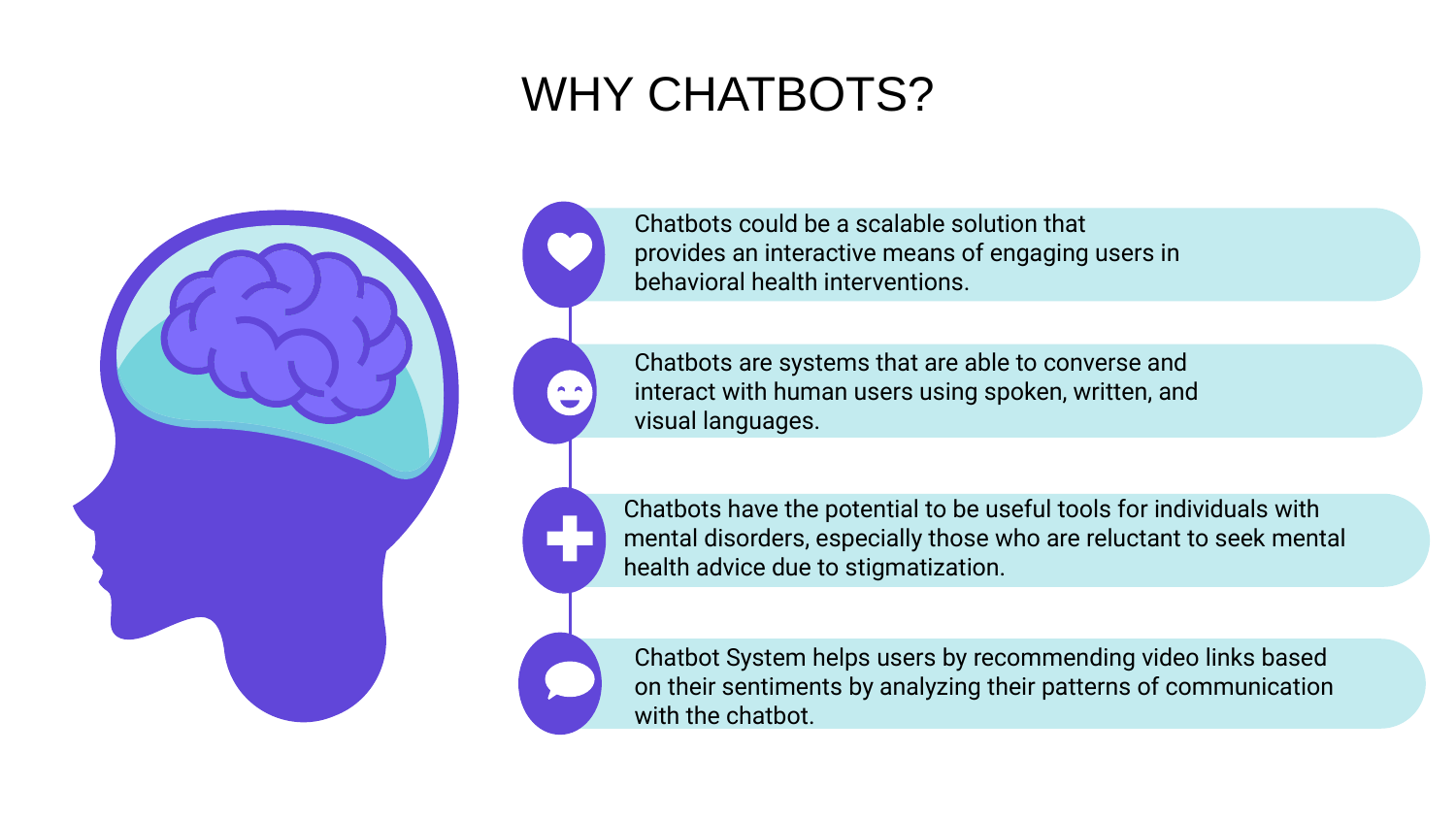

# WHY CHATBOTS?

Chatbots could be a scalable solution that provides an interactive means of engaging users in behavioral health interventions.

Chatbots are systems that are able to converse and interact with human users using spoken, written, and visual languages.

Chatbots have the potential to be useful tools for individuals with mental disorders, especially those who are reluctant to seek mental health advice due to stigmatization.

Chatbot System helps users by recommending video links based on their sentiments by analyzing their patterns of communication with the chatbot.